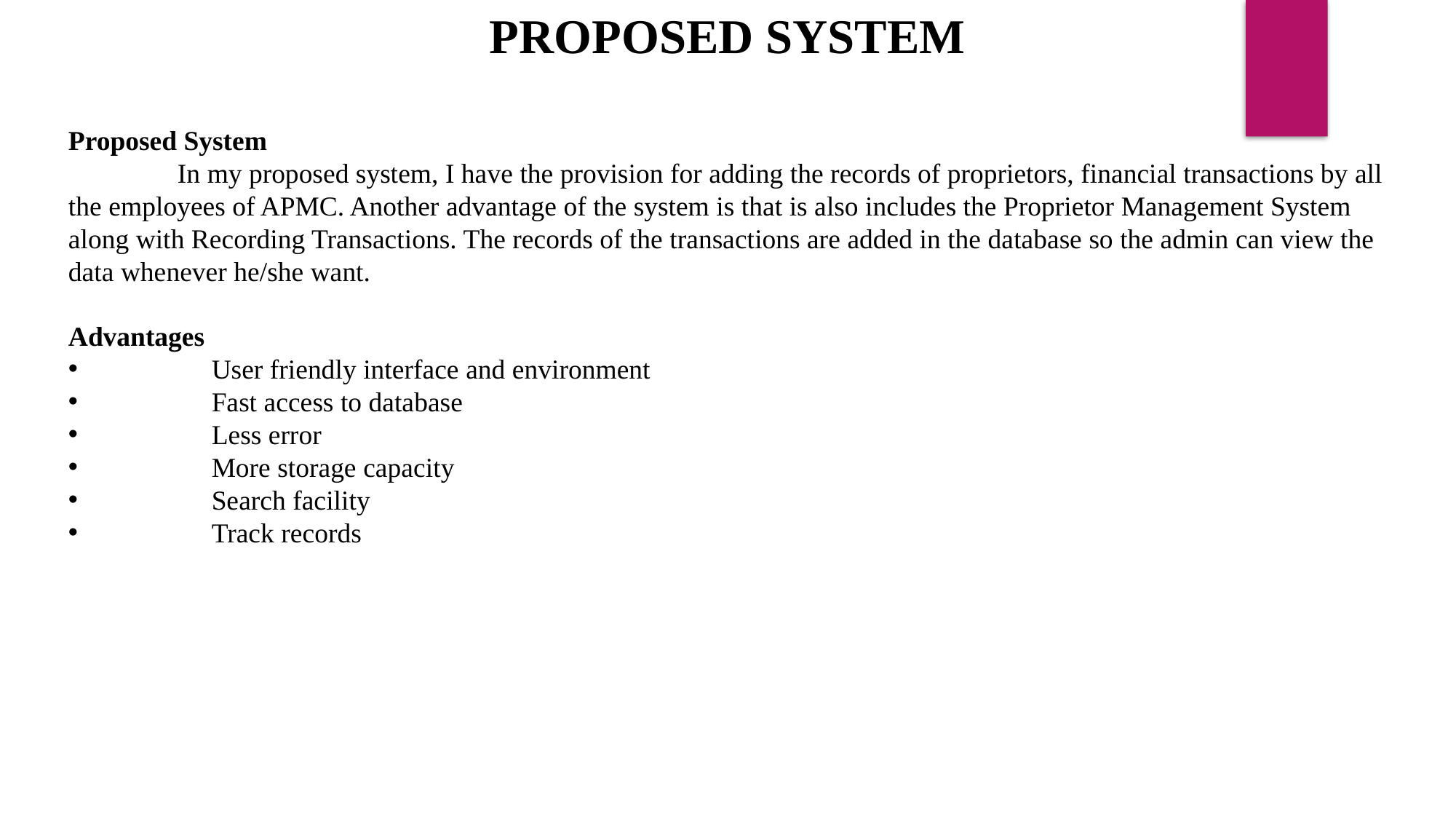

PROPOSED SYSTEM
Proposed System
	In my proposed system, I have the provision for adding the records of proprietors, financial transactions by all the employees of APMC. Another advantage of the system is that is also includes the Proprietor Management System along with Recording Transactions. The records of the transactions are added in the database so the admin can view the data whenever he/she want.
Advantages
	User friendly interface and environment
	Fast access to database
	Less error
	More storage capacity
	Search facility
	Track records